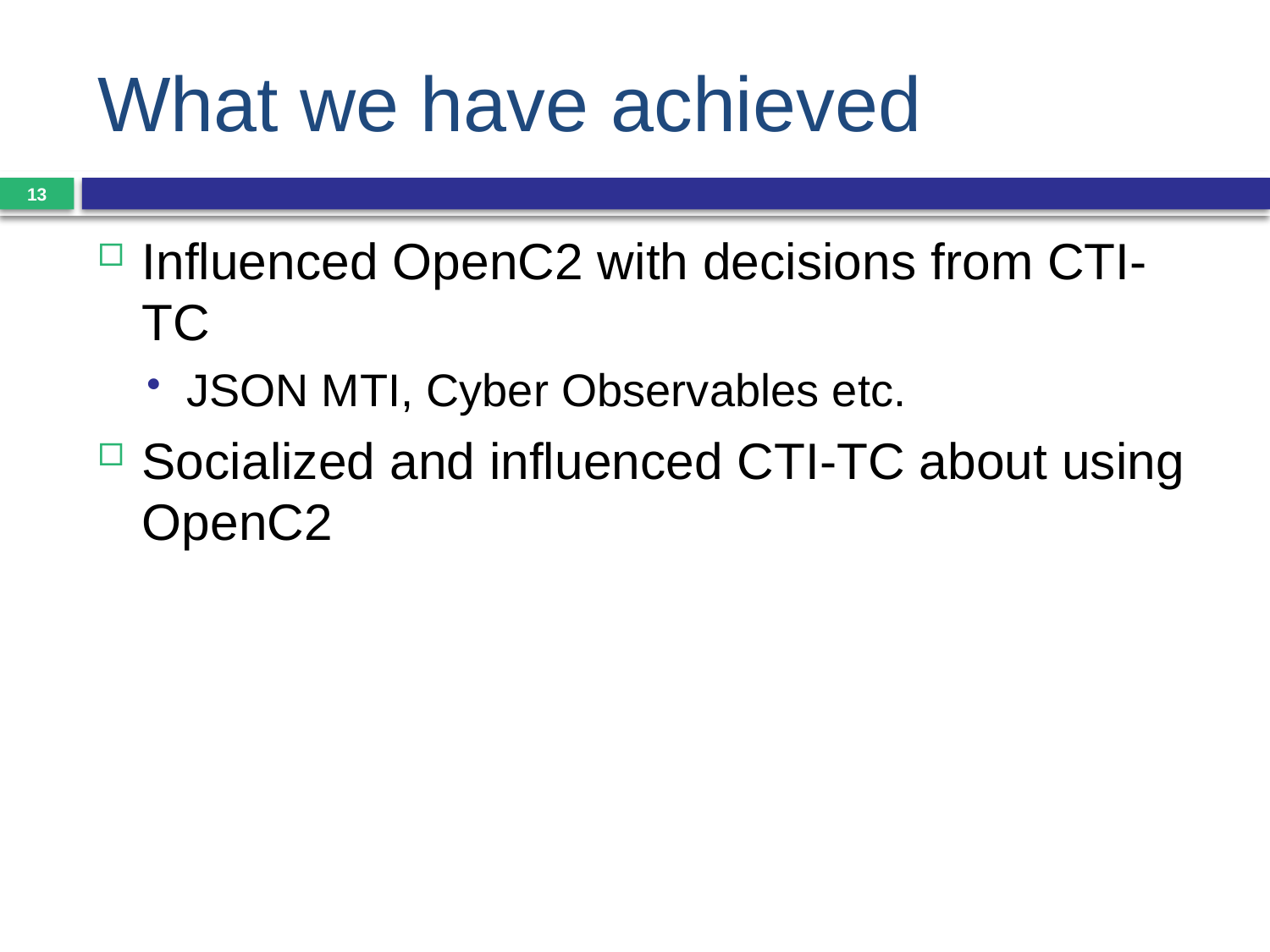

# What we have achieved
13
Influenced OpenC2 with decisions from CTI-TC
JSON MTI, Cyber Observables etc.
Socialized and influenced CTI-TC about using OpenC2